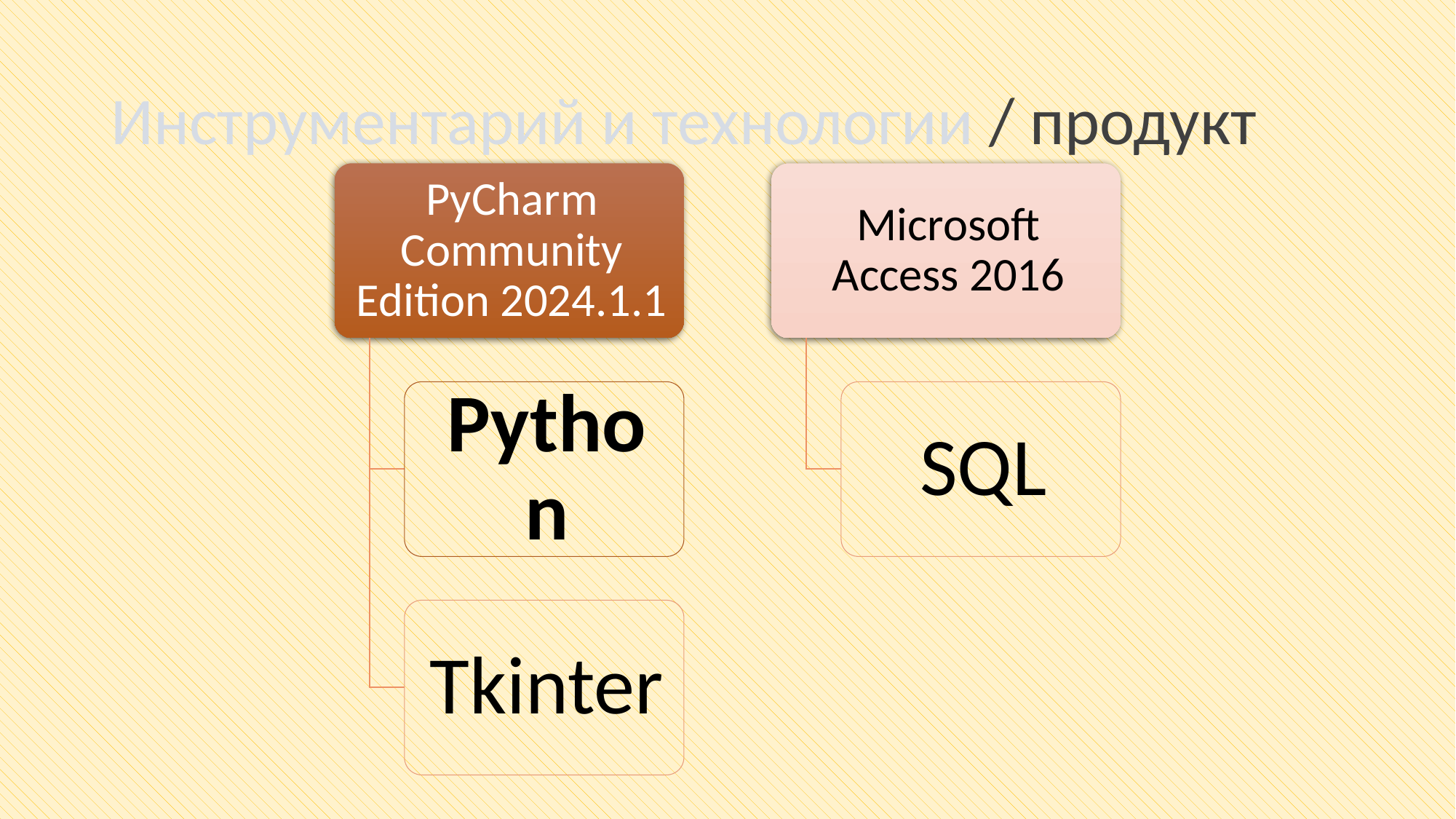

# Инструментарий и технологии / продукт
PyCharm Community Edition 2024.1.1
Python
Tkinter
Microsoft Access 2016
SQL